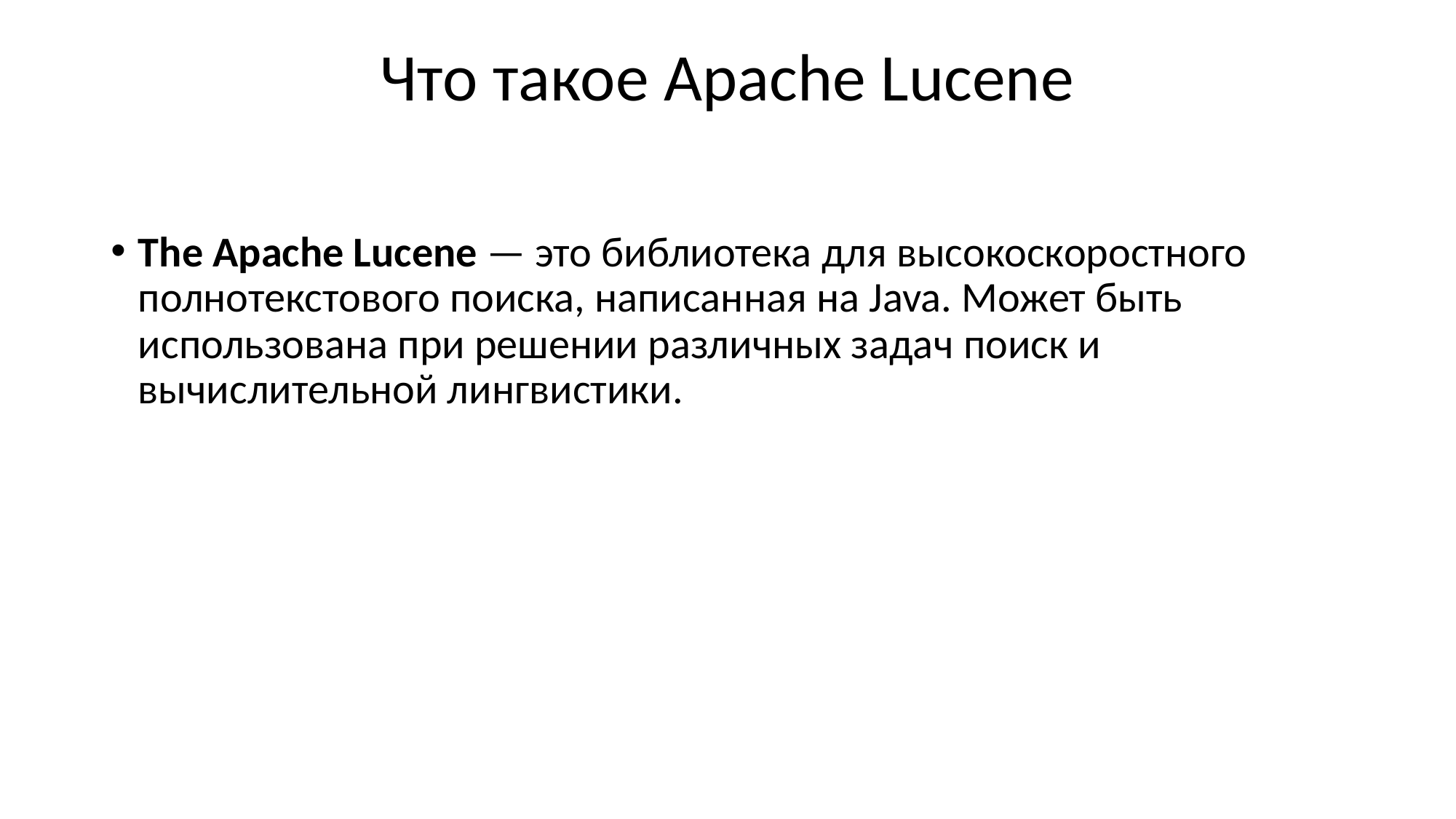

# Что такое Apache Lucene

The Apache Lucene — это библиотека для высокоскоростного полнотекстового поиска, написанная на Java. Может быть использована при решении различных задач поиск и вычислительной лингвистики.